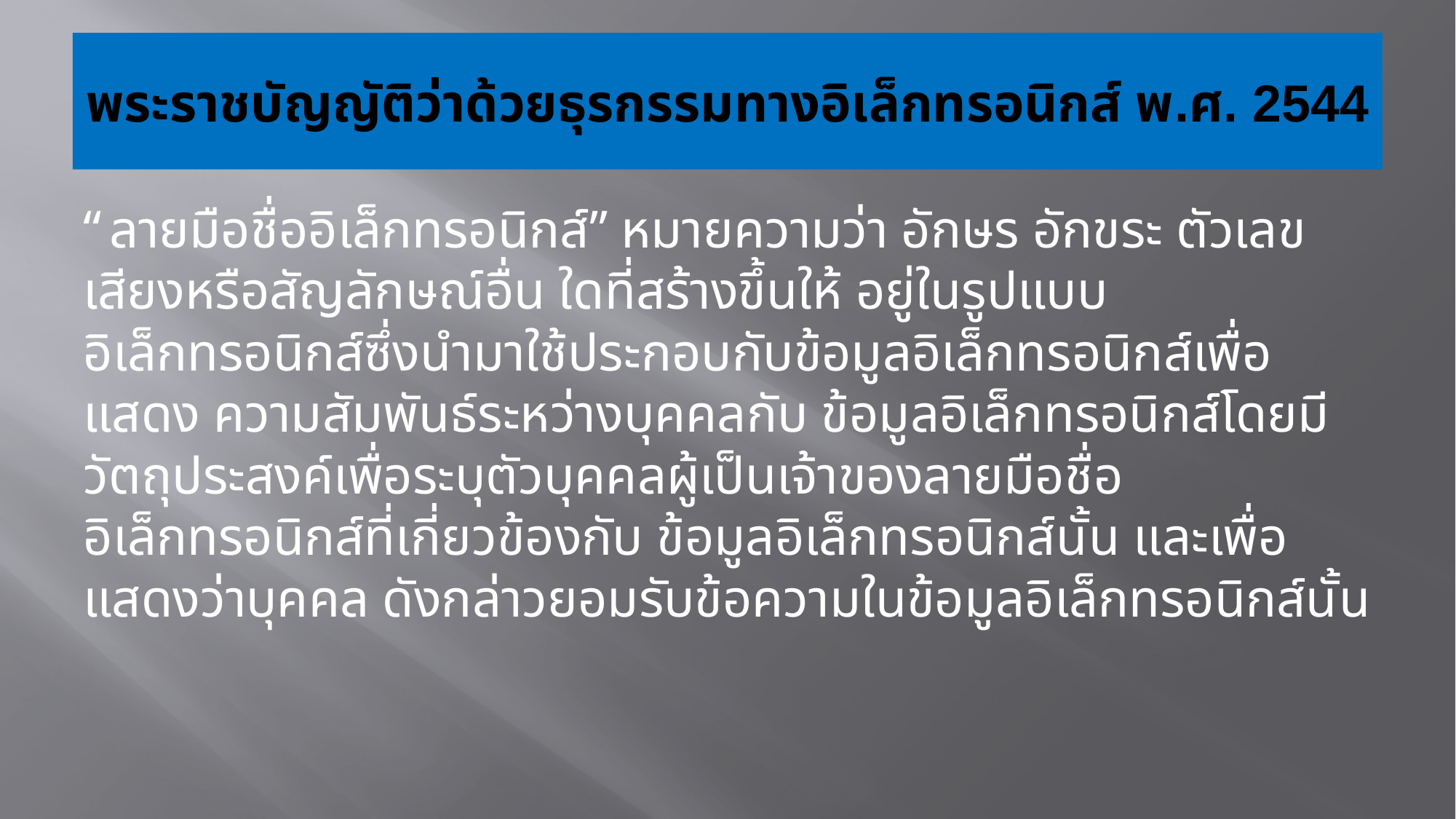

# พระราชบัญญัติว่าด้วยธุรกรรมทางอิเล็กทรอนิกส์ พ.ศ. 2544
“ลายมือชื่ออิเล็กทรอนิกส์” หมายความว่า อักษร อักขระ ตัวเลข เสียงหรือสัญลักษณ์อื่น ใดที่สร้างขึ้นให้ อยู่ในรูปแบบอิเล็กทรอนิกส์ซึ่งนำมาใช้ประกอบกับข้อมูลอิเล็กทรอนิกส์เพื่อแสดง ความสัมพันธ์ระหว่างบุคคลกับ ข้อมูลอิเล็กทรอนิกส์โดยมีวัตถุประสงค์เพื่อระบุตัวบุคคลผู้เป็นเจ้าของลายมือชื่ออิเล็กทรอนิกส์ที่เกี่ยวข้องกับ ข้อมูลอิเล็กทรอนิกส์นั้น และเพื่อแสดงว่าบุคคล ดังกล่าวยอมรับข้อความในข้อมูลอิเล็กทรอนิกส์นั้น